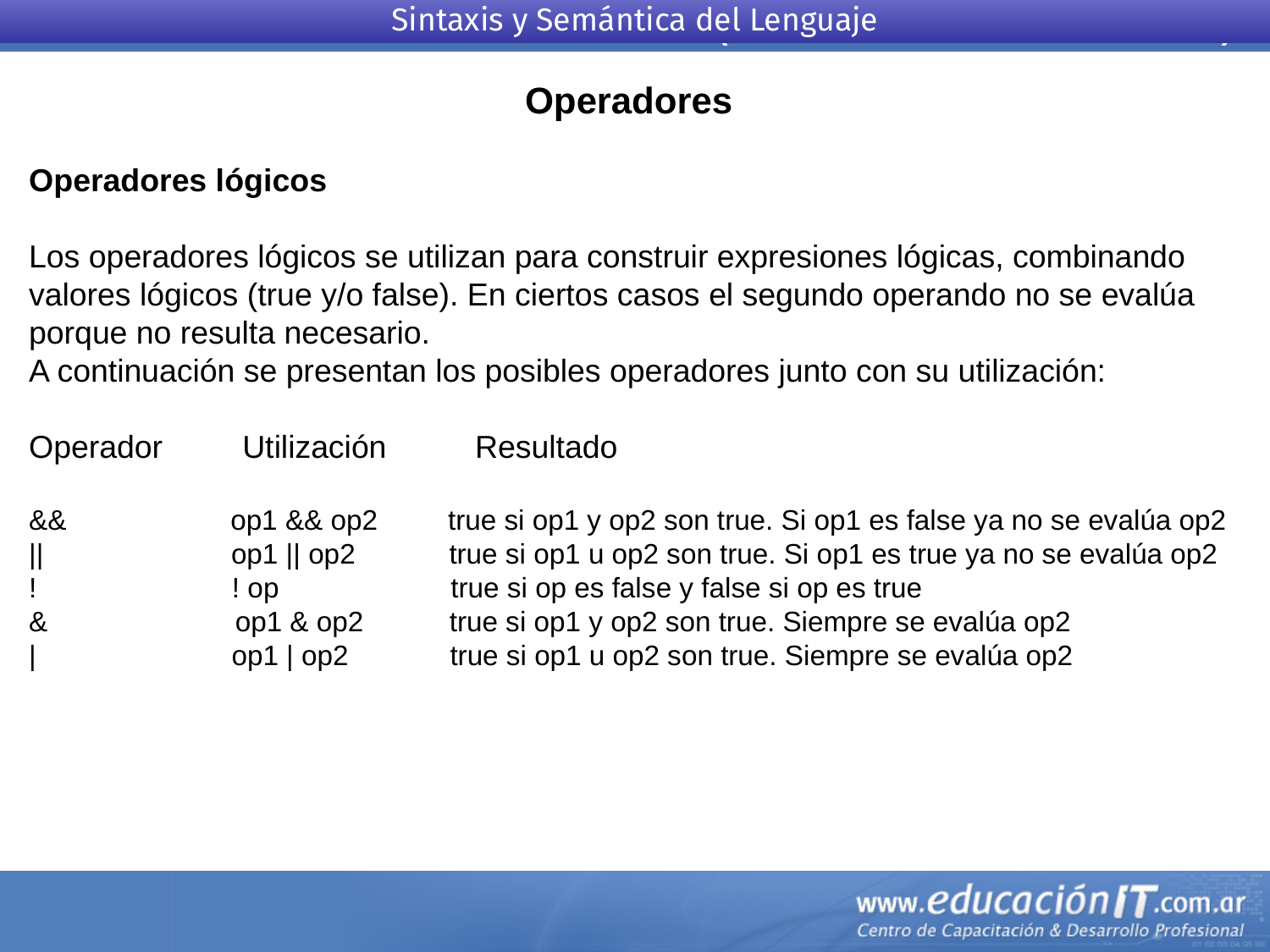

Sintaxis y Semántica del Lenguaje
Operadores

Operadores lógicos

Los operadores lógicos se utilizan para construir expresiones lógicas, combinando valores lógicos (true y/o false). En ciertos casos el segundo operando no se evalúa porque no resulta necesario.
A continuación se presentan los posibles operadores junto con su utilización:

Operador         Utilización          Resultado

&&                     op1 && op2         true si op1 y op2 son true. Si op1 es false ya no se evalúa op2
||                        op1 || op2            true si op1 u op2 son true. Si op1 es true ya no se evalúa op2
!                         ! op                      true si op es false y false si op es true
&                        op1 & op2           true si op1 y op2 son true. Siempre se evalúa op2
|                         op1 | op2             true si op1 u op2 son true. Siempre se evalúa op2